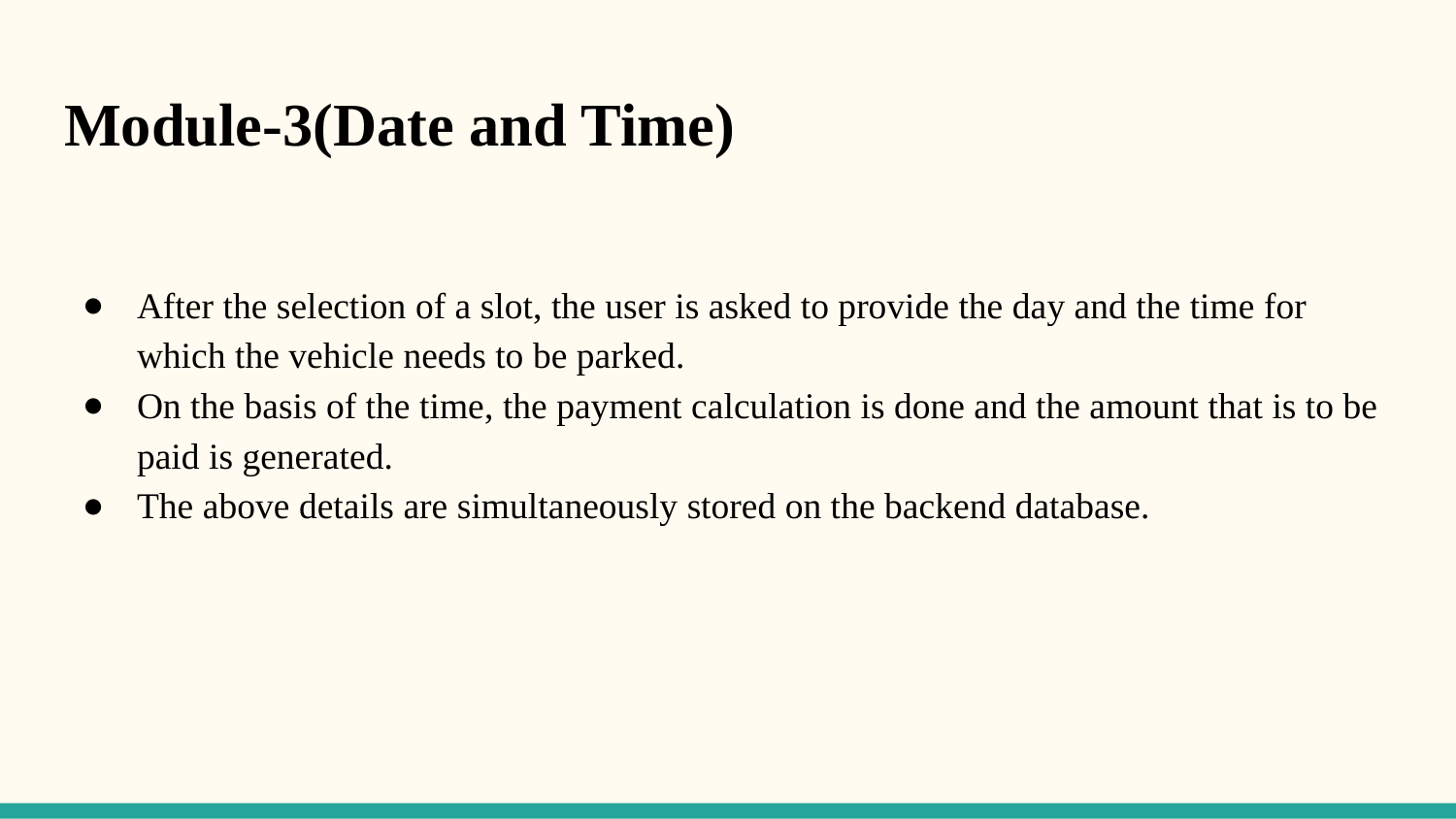

# Module-3(Date and Time)
After the selection of a slot, the user is asked to provide the day and the time for which the vehicle needs to be parked.
On the basis of the time, the payment calculation is done and the amount that is to be paid is generated.
The above details are simultaneously stored on the backend database.